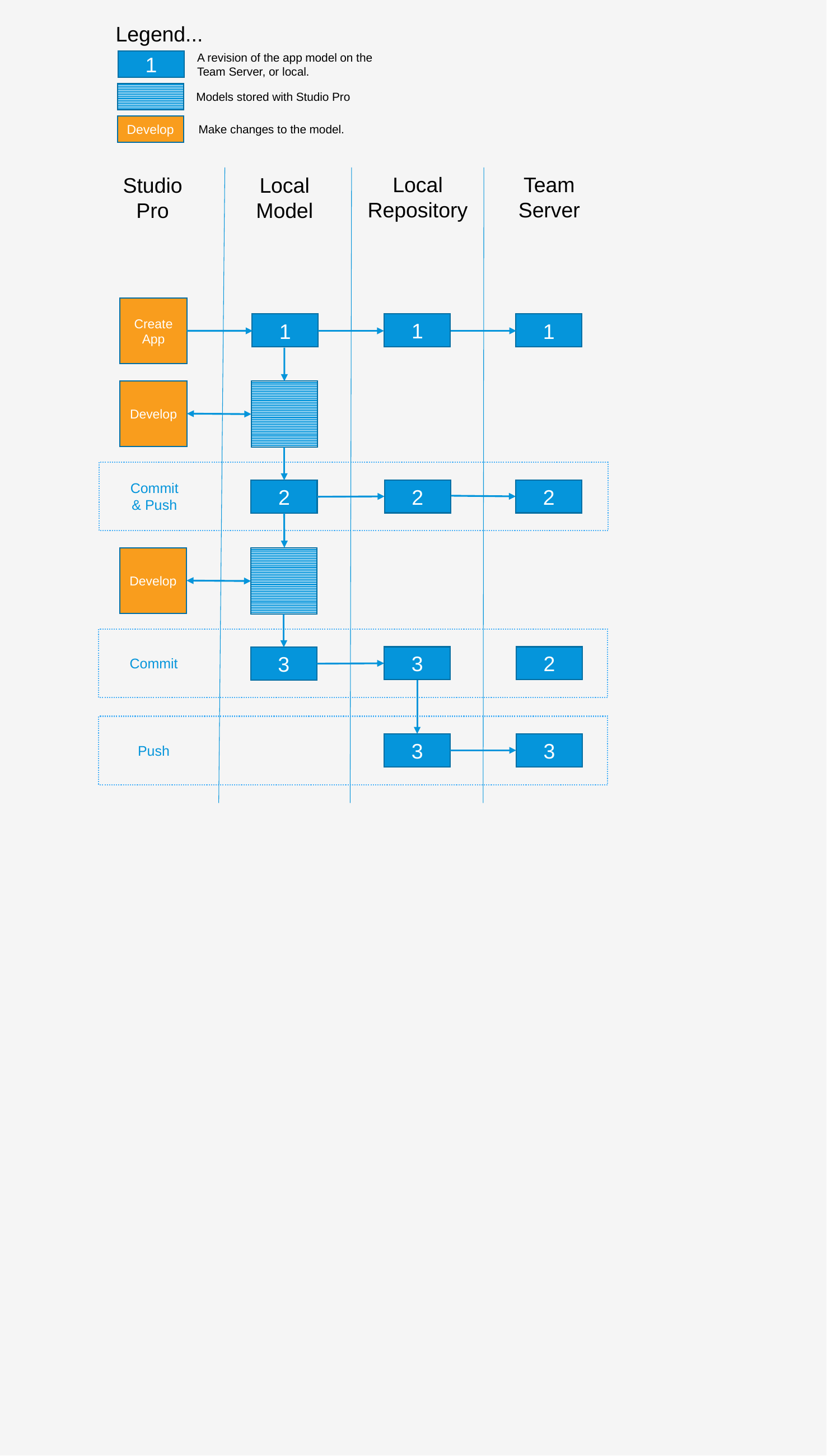

Legend...
A revision of the app model on the Team Server, or local.
1

Models stored with Studio Pro
Develop
Make changes to the model.
Local
Repository
Team
Server
Local
Model
Studio
Pro
Create
App
1
1
1
Develop

Commit & Push
2
2
2
Develop

3
2
3
Commit

3
3
Push